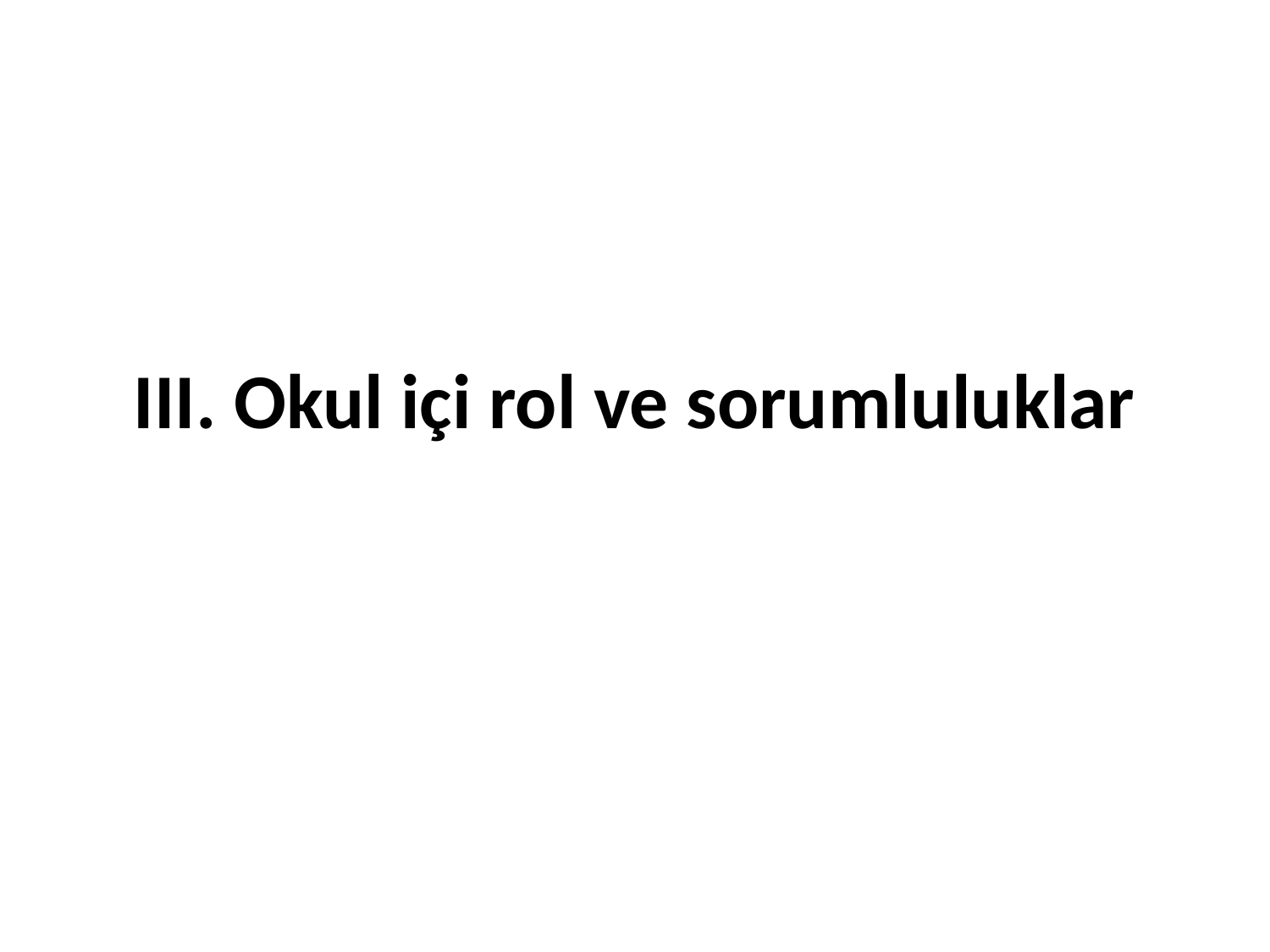

# III. Okul içi rol ve sorumluluklar